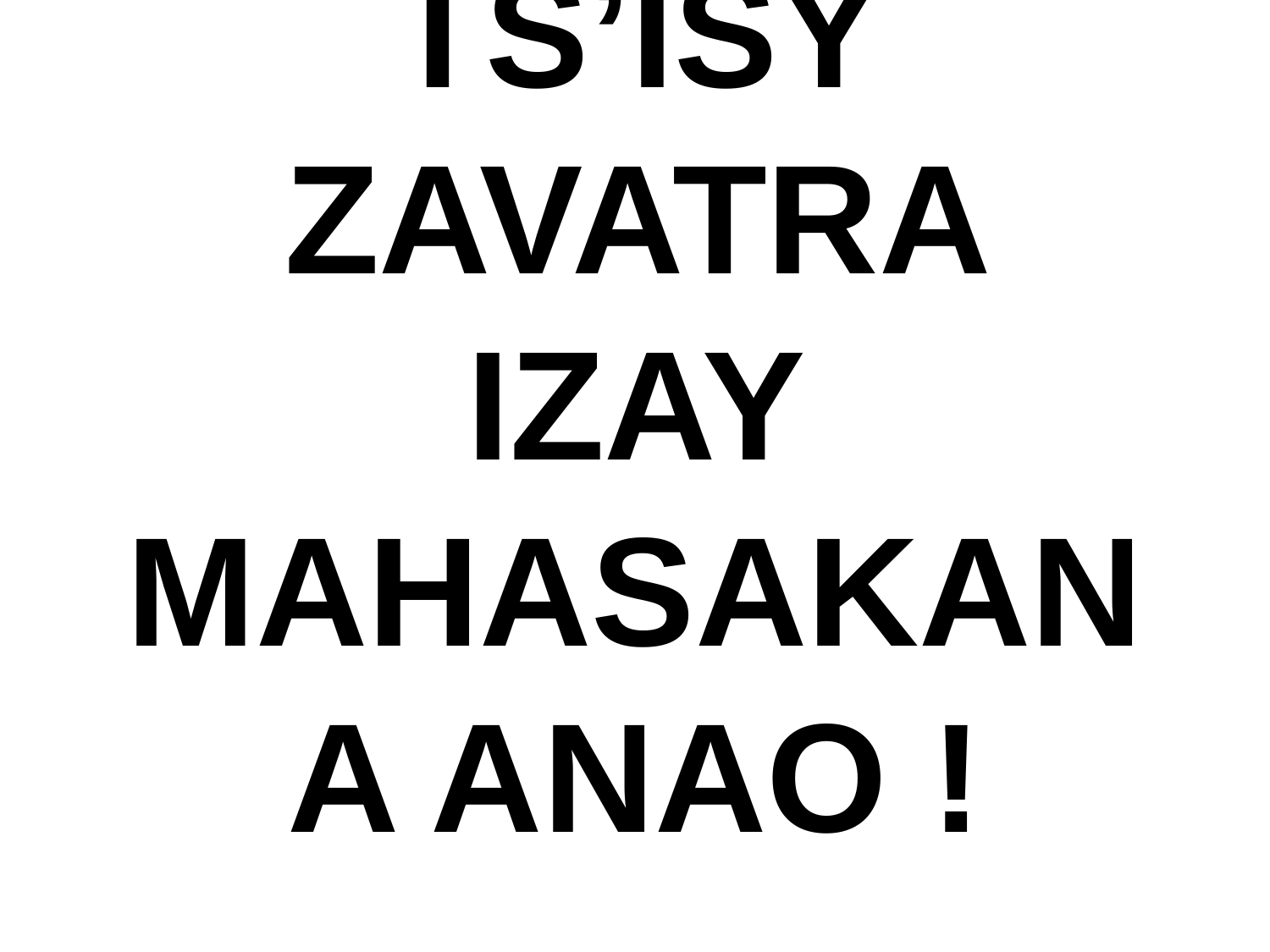

# TS’ISY ZAVATRA IZAY MAHASAKANA ANAO !